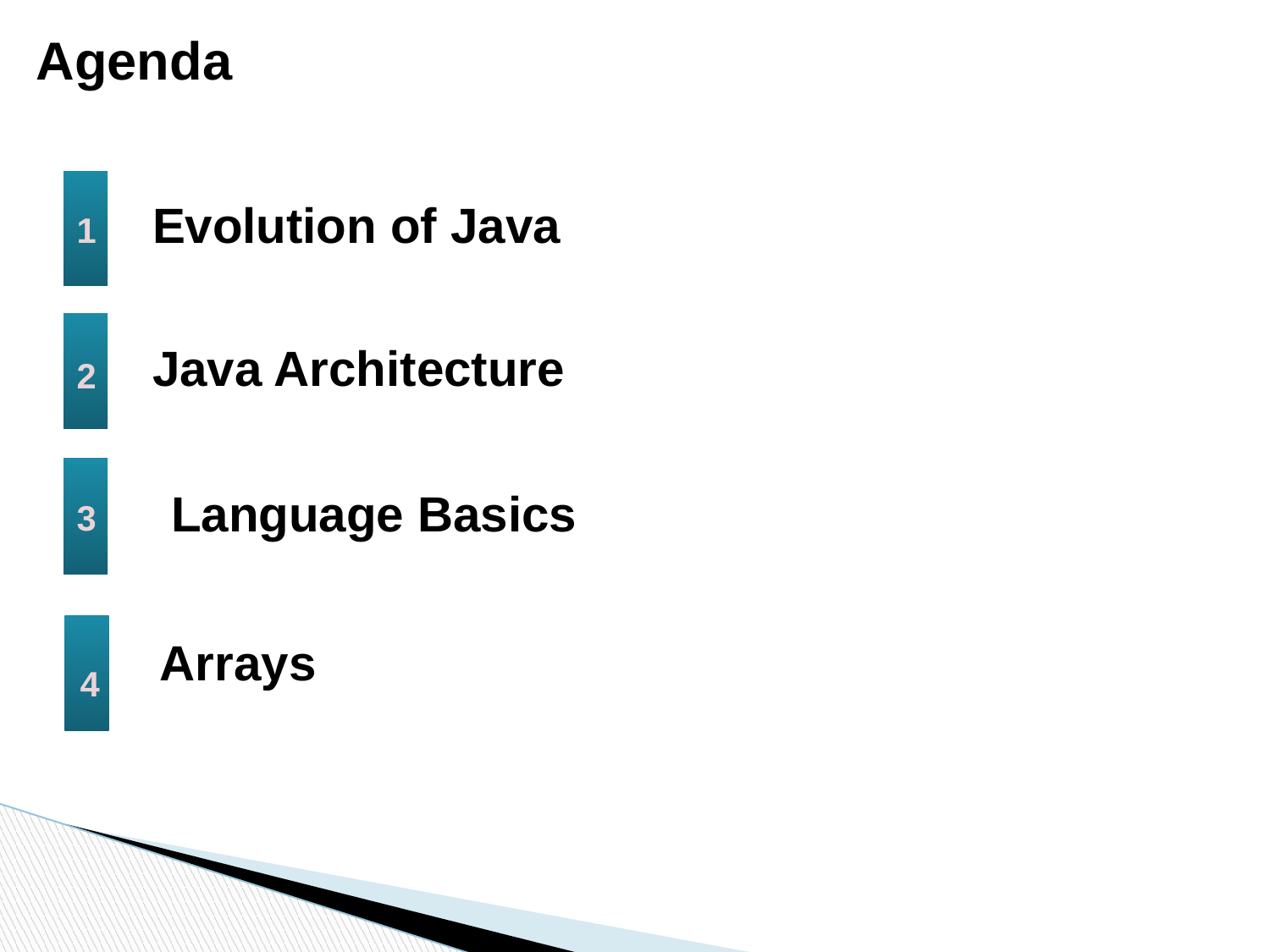

# Agenda

Evolution of Java
1

Java Architecture
2

Language Basics
3

Arrays
4